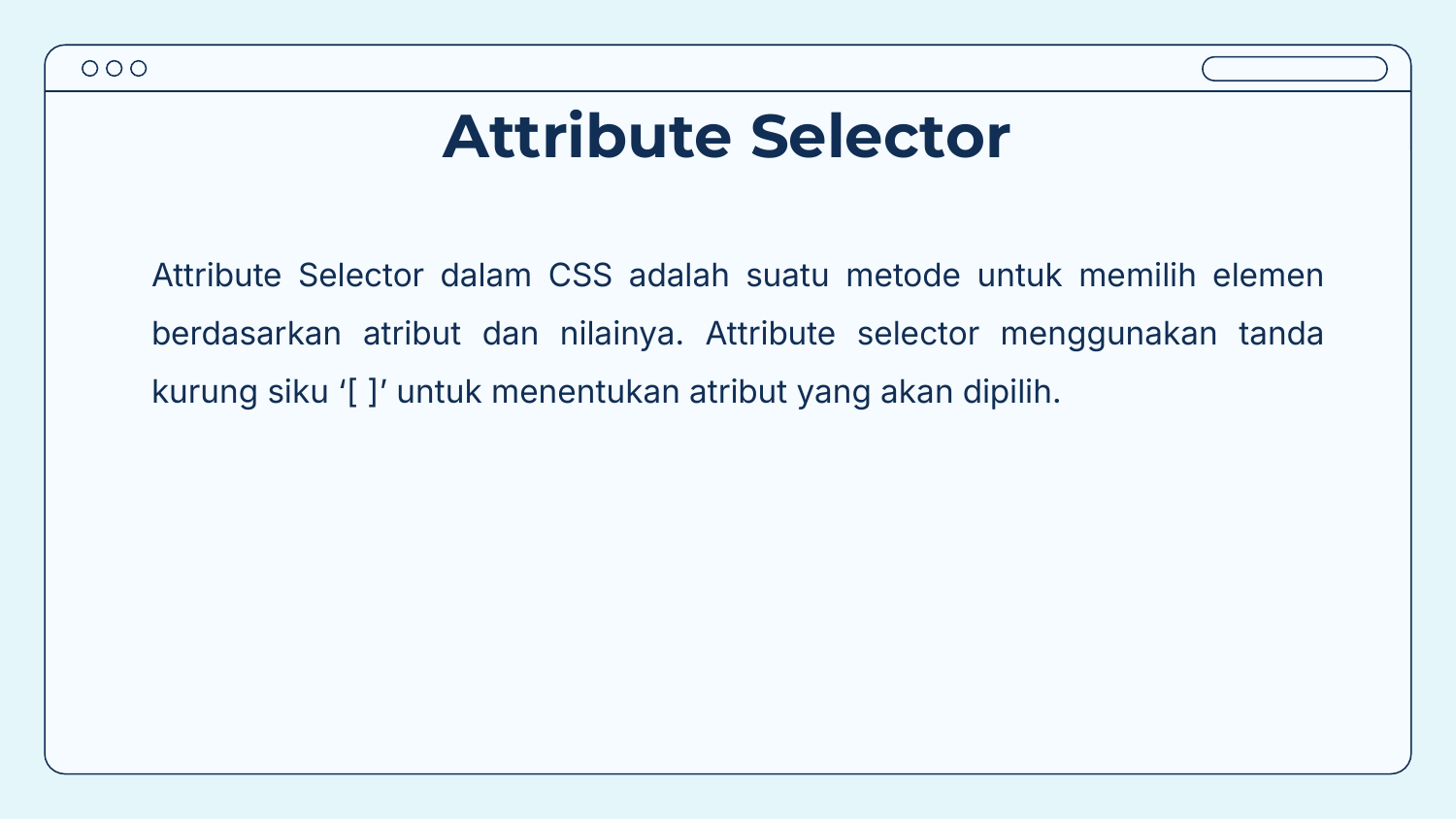

# Attribute Selector
Attribute Selector dalam CSS adalah suatu metode untuk memilih elemen berdasarkan atribut dan nilainya. Attribute selector menggunakan tanda kurung siku ‘[ ]’ untuk menentukan atribut yang akan dipilih.